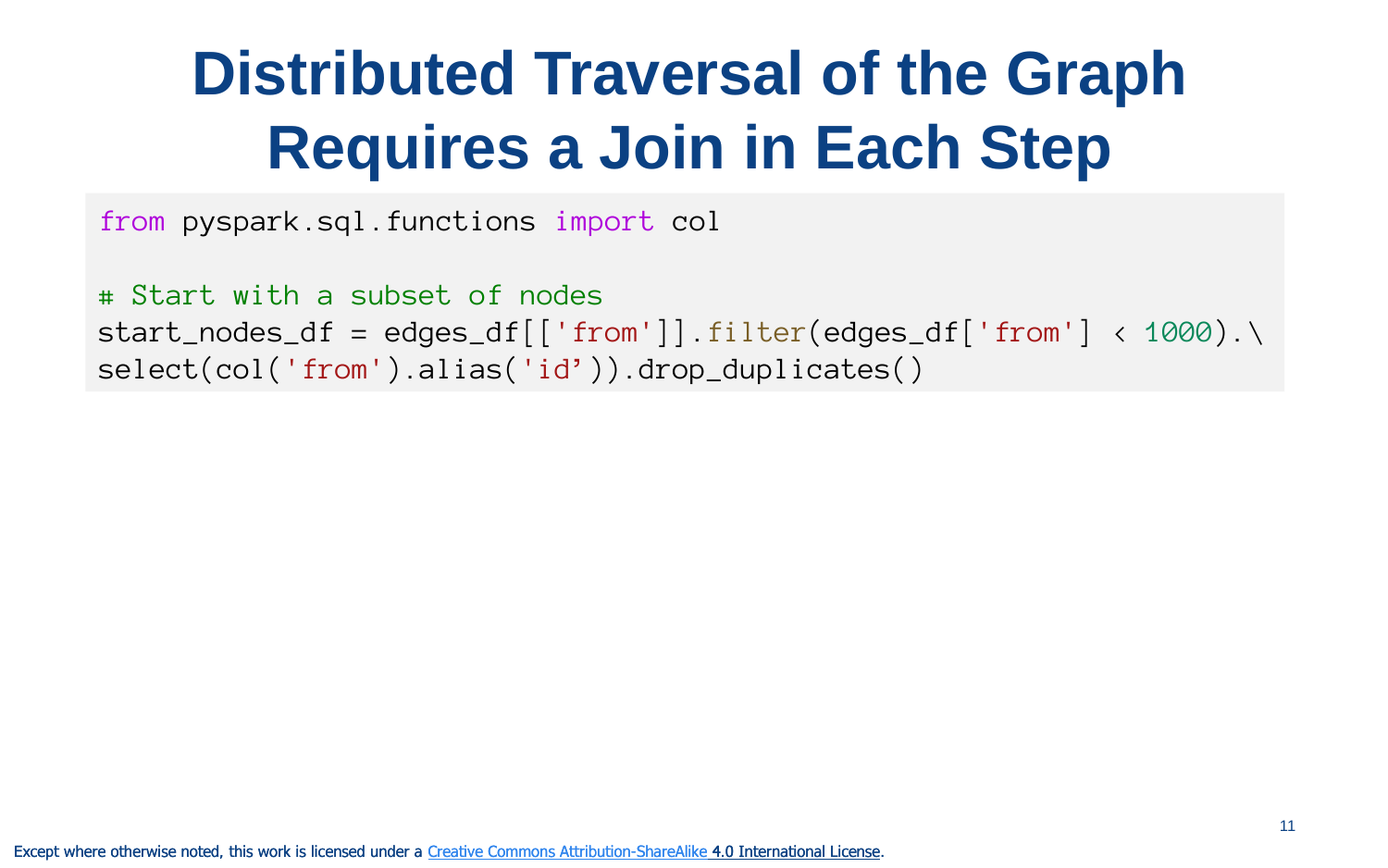

# Distributed Traversal of the Graph Requires a Join in Each Step
from pyspark.sql.functions import col
# Start with a subset of nodes
start_nodes_df = edges_df[['from']].filter(edges_df['from'] < 1000).\
select(col('from').alias('id’)).drop_duplicates()
11